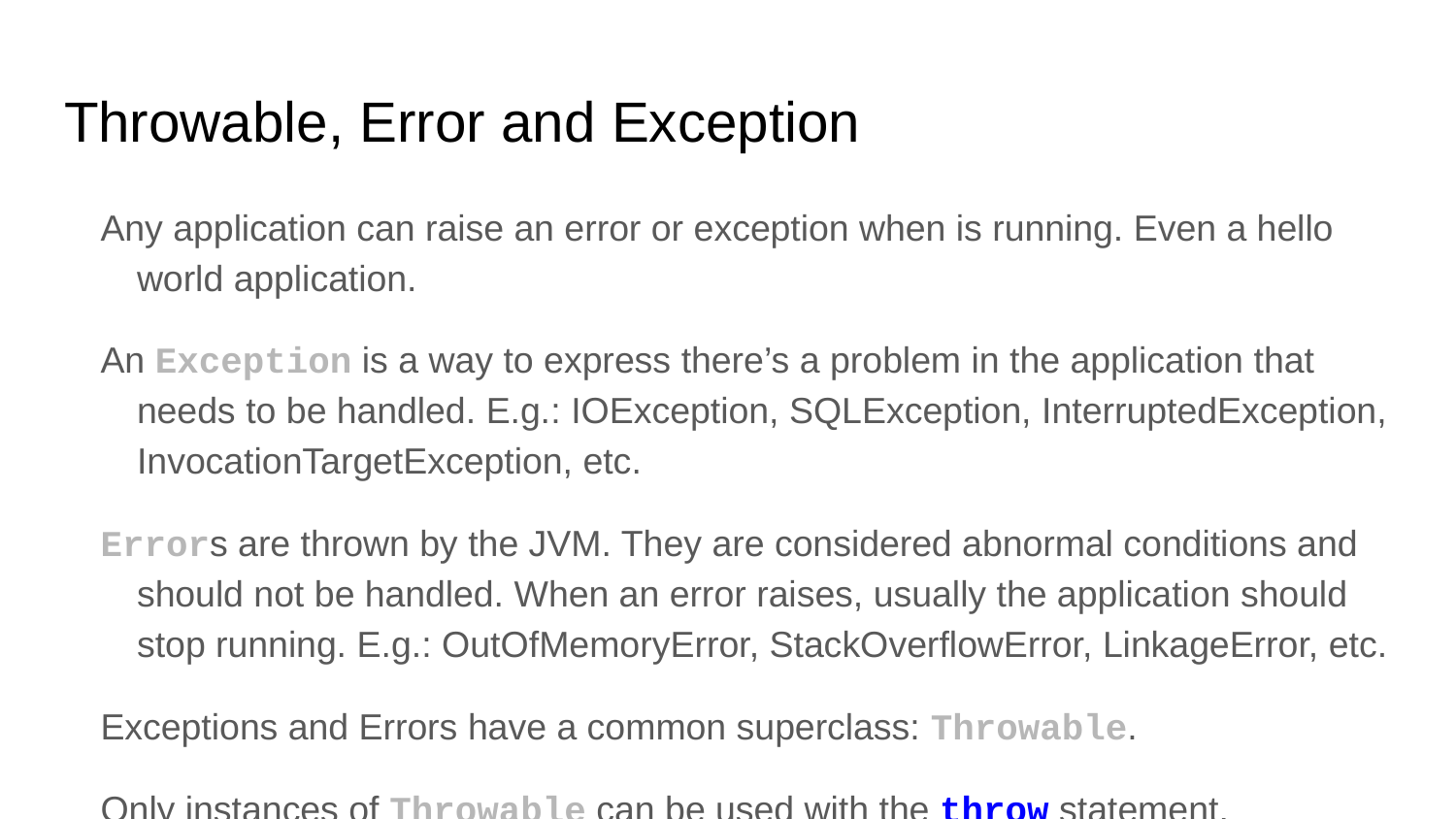

# Throwable, Error and Exception
Any application can raise an error or exception when is running. Even a hello world application.
An Exception is a way to express there’s a problem in the application that needs to be handled. E.g.: IOException, SQLException, InterruptedException, InvocationTargetException, etc.
Errors are thrown by the JVM. They are considered abnormal conditions and should not be handled. When an error raises, usually the application should stop running. E.g.: OutOfMemoryError, StackOverflowError, LinkageError, etc.
Exceptions and Errors have a common superclass: Throwable.
Only instances of Throwable can be used with the throw statement.
See: ThrowableDemo.